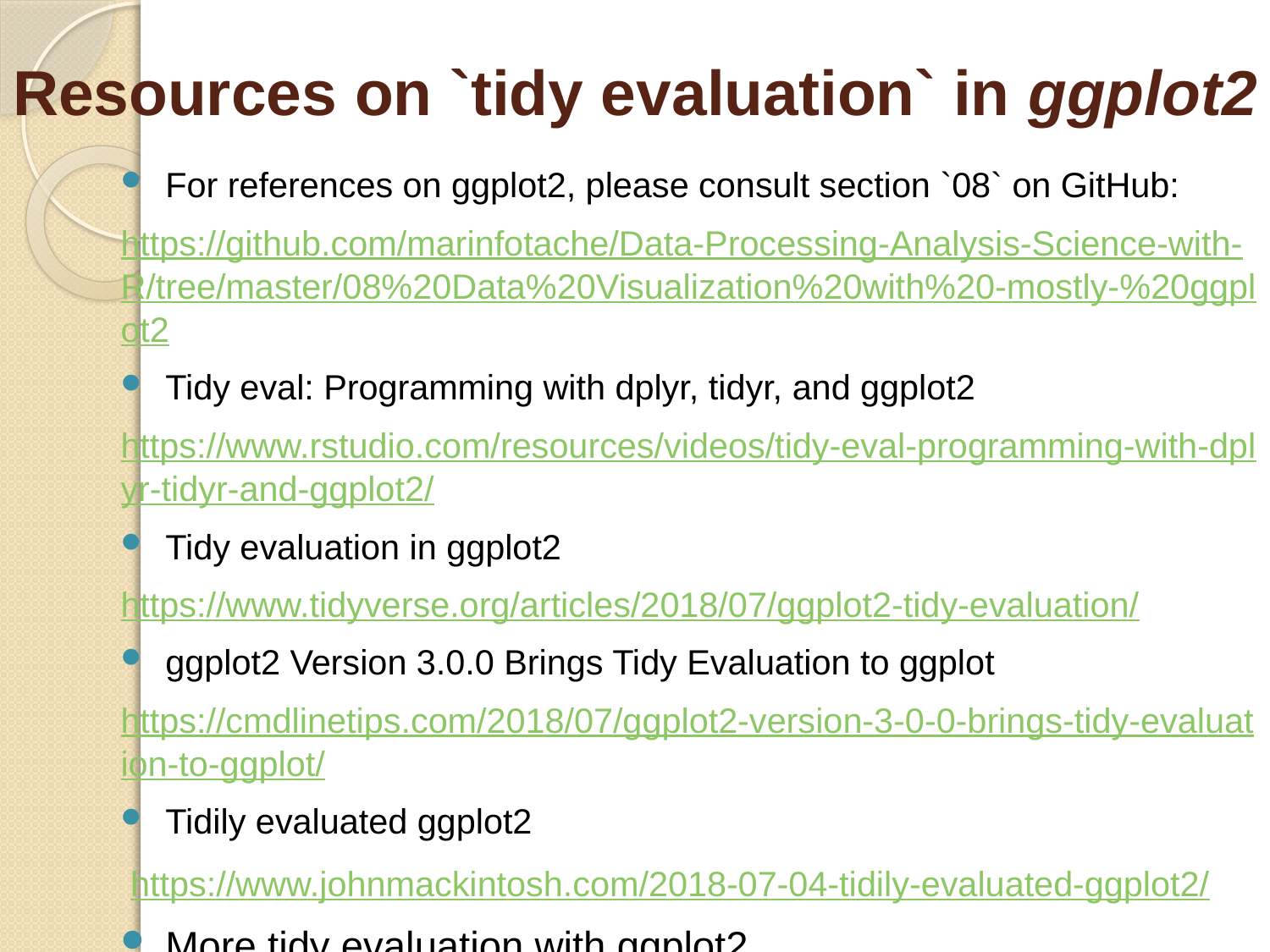

# Resources on `tidy evaluation` in ggplot2
For references on ggplot2, please consult section `08` on GitHub:
https://github.com/marinfotache/Data-Processing-Analysis-Science-with-R/tree/master/08%20Data%20Visualization%20with%20-mostly-%20ggplot2
Tidy eval: Programming with dplyr, tidyr, and ggplot2
https://www.rstudio.com/resources/videos/tidy-eval-programming-with-dplyr-tidyr-and-ggplot2/
Tidy evaluation in ggplot2
https://www.tidyverse.org/articles/2018/07/ggplot2-tidy-evaluation/
ggplot2 Version 3.0.0 Brings Tidy Evaluation to ggplot
https://cmdlinetips.com/2018/07/ggplot2-version-3-0-0-brings-tidy-evaluation-to-ggplot/
Tidily evaluated ggplot2
 https://www.johnmackintosh.com/2018-07-04-tidily-evaluated-ggplot2/
More tidy evaluation with ggplot2
 https://www.johnmackintosh.com/2018-07-04-more-tidy-evaluation-with-ggplot2/